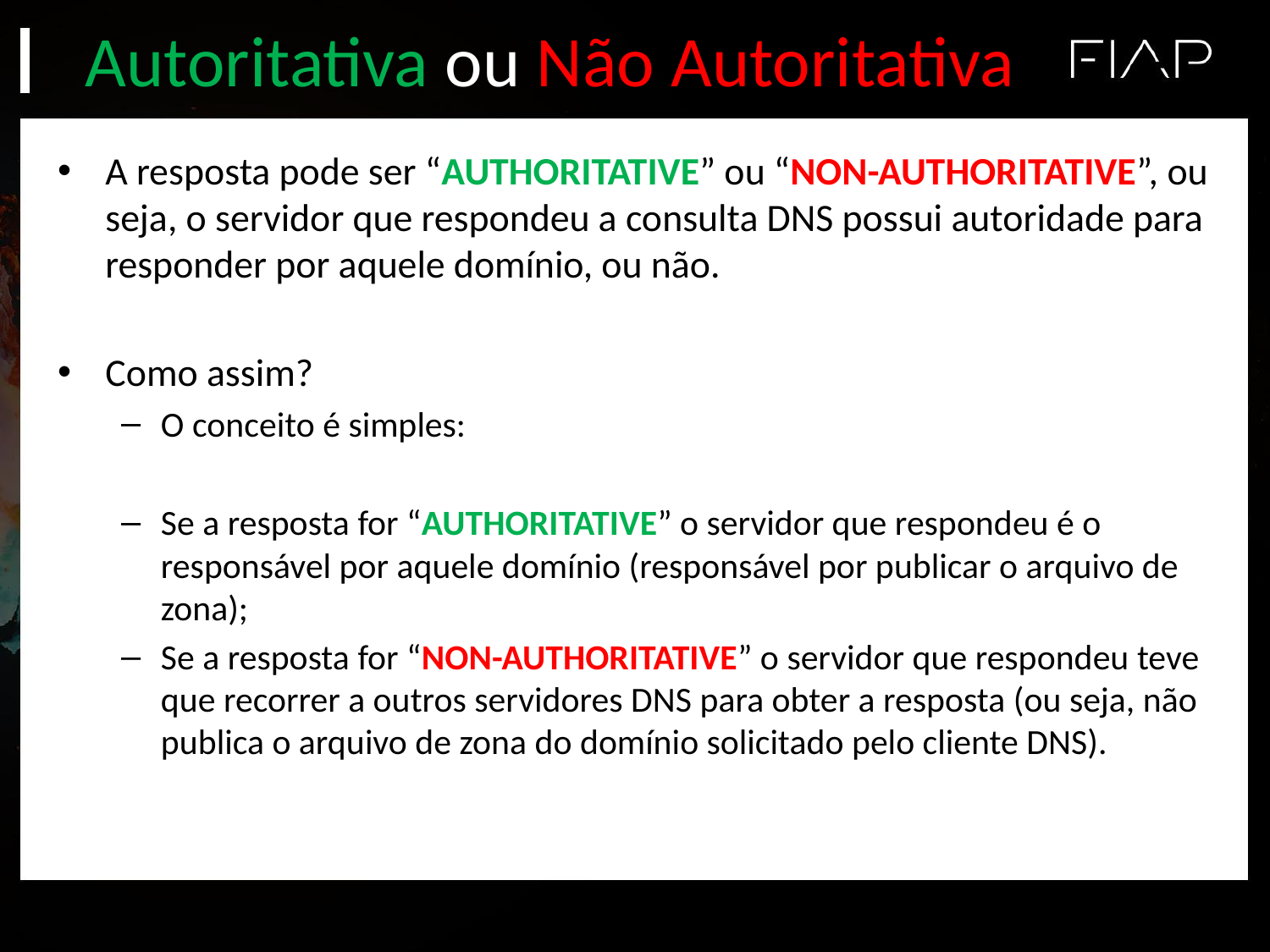

# Autoritativa ou Não Autoritativa
A resposta pode ser “AUTHORITATIVE” ou “NON-AUTHORITATIVE”, ou seja, o servidor que respondeu a consulta DNS possui autoridade para responder por aquele domínio, ou não.

Como assim?
O conceito é simples:

Se a resposta for “AUTHORITATIVE” o servidor que respondeu é o responsável por aquele domínio (responsável por publicar o arquivo de zona);
Se a resposta for “NON-AUTHORITATIVE” o servidor que respondeu teve que recorrer a outros servidores DNS para obter a resposta (ou seja, não publica o arquivo de zona do domínio solicitado pelo cliente DNS).